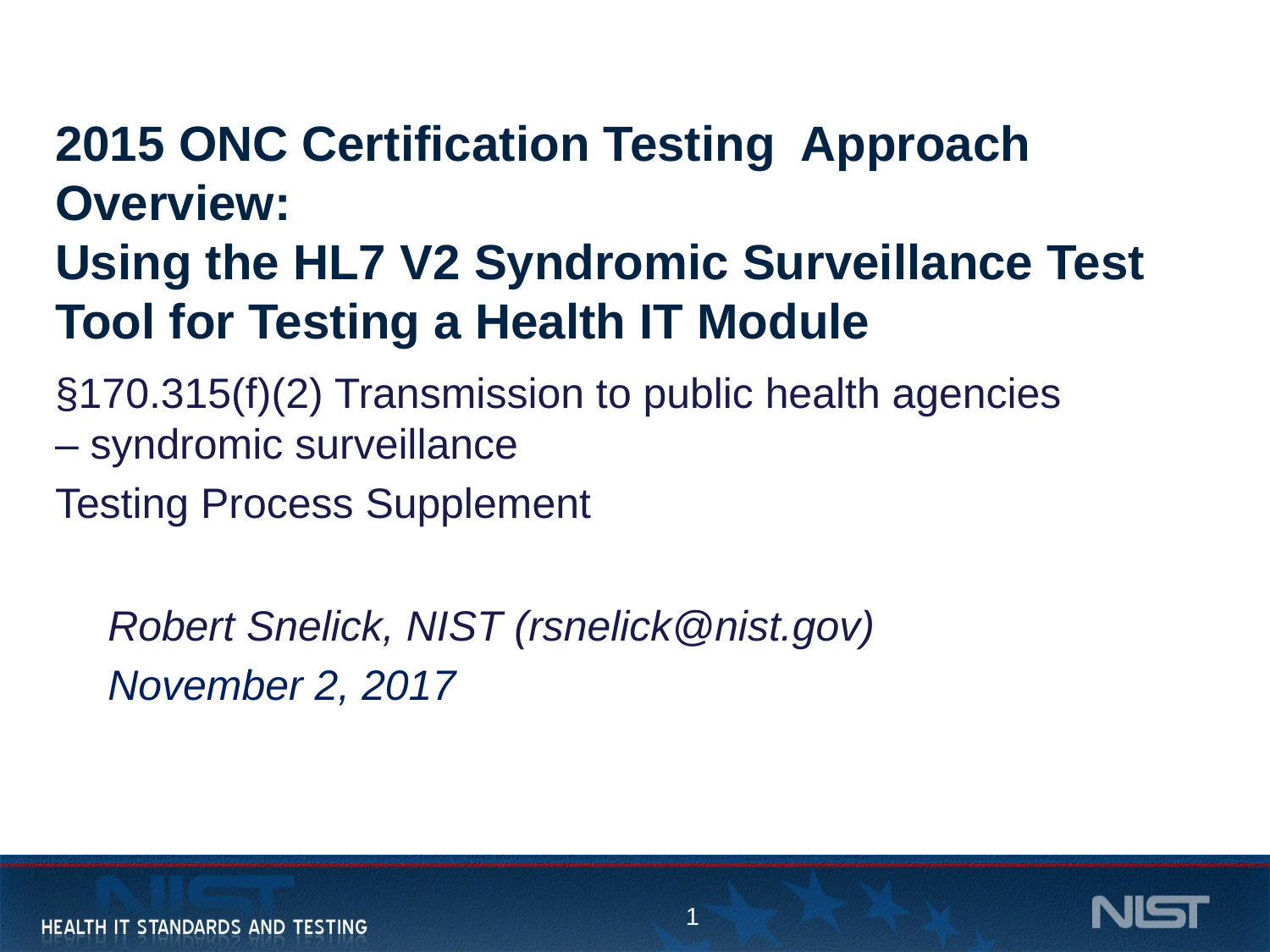

# 2015 ONC Certification Testing  Approach Overview: Using the HL7 V2 Syndromic Surveillance Test Tool for Testing a Health IT Module
§170.315(f)(2) Transmission to public health agencies – syndromic surveillance
Testing Process Supplement
Robert Snelick, NIST (rsnelick@nist.gov)
November 2, 2017
1